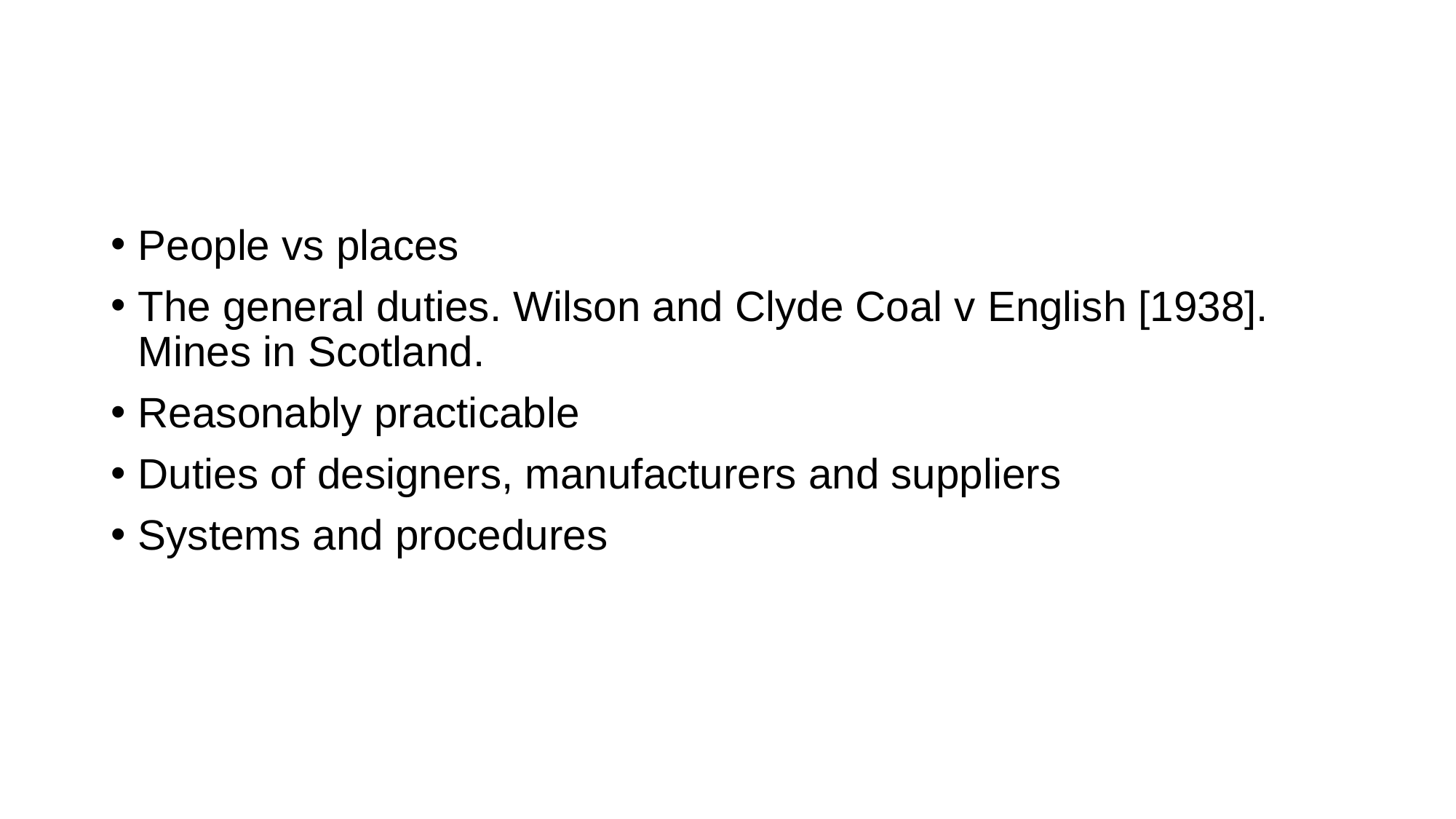

#
People vs places
The general duties. Wilson and Clyde Coal v English [1938]. Mines in Scotland.
Reasonably practicable
Duties of designers, manufacturers and suppliers
Systems and procedures